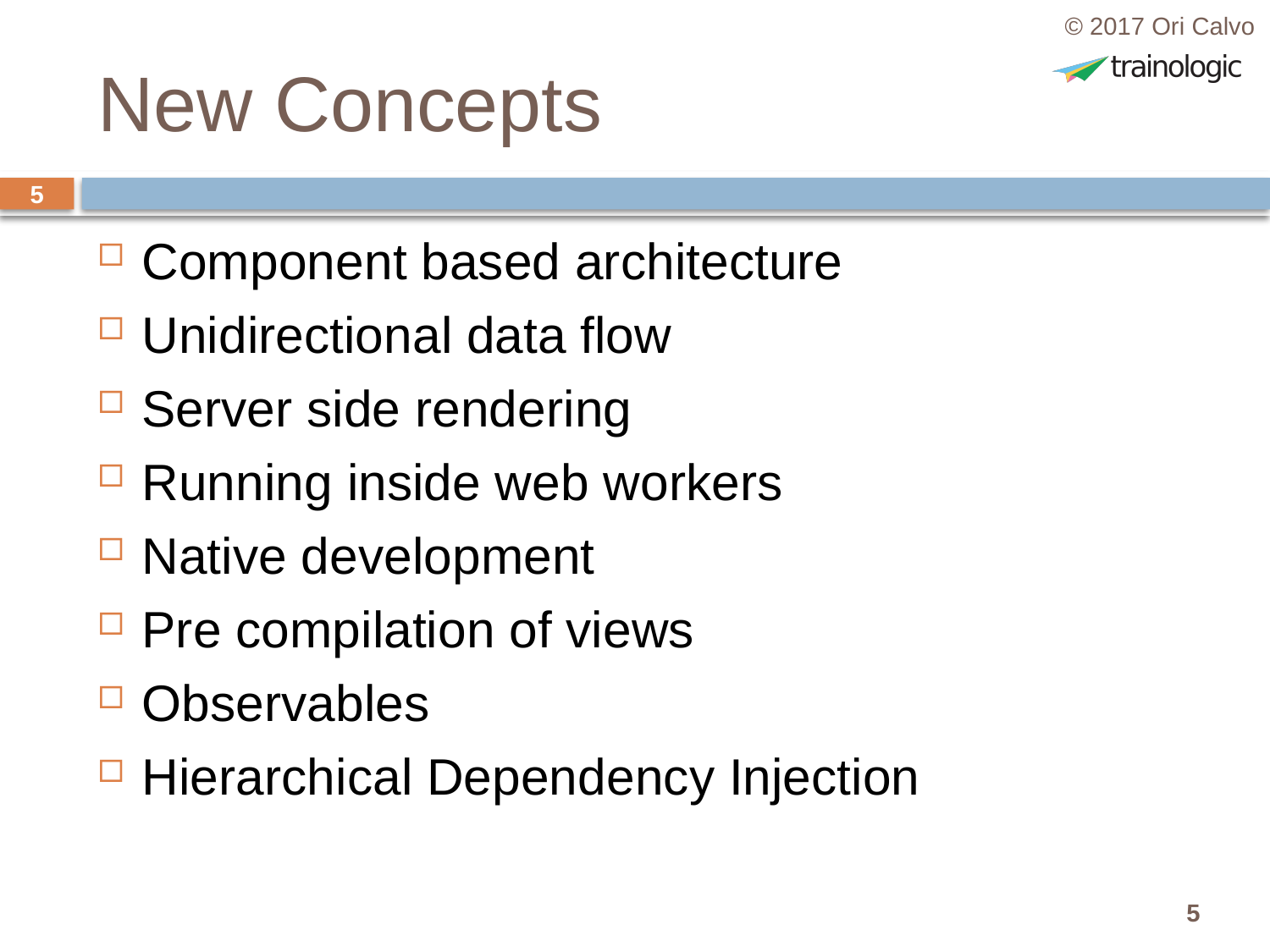

© 2017 Ori Calvo
# New Concepts
5
Component based architecture
Unidirectional data flow
Server side rendering
Running inside web workers
Native development
Pre compilation of views
Observables
Hierarchical Dependency Injection